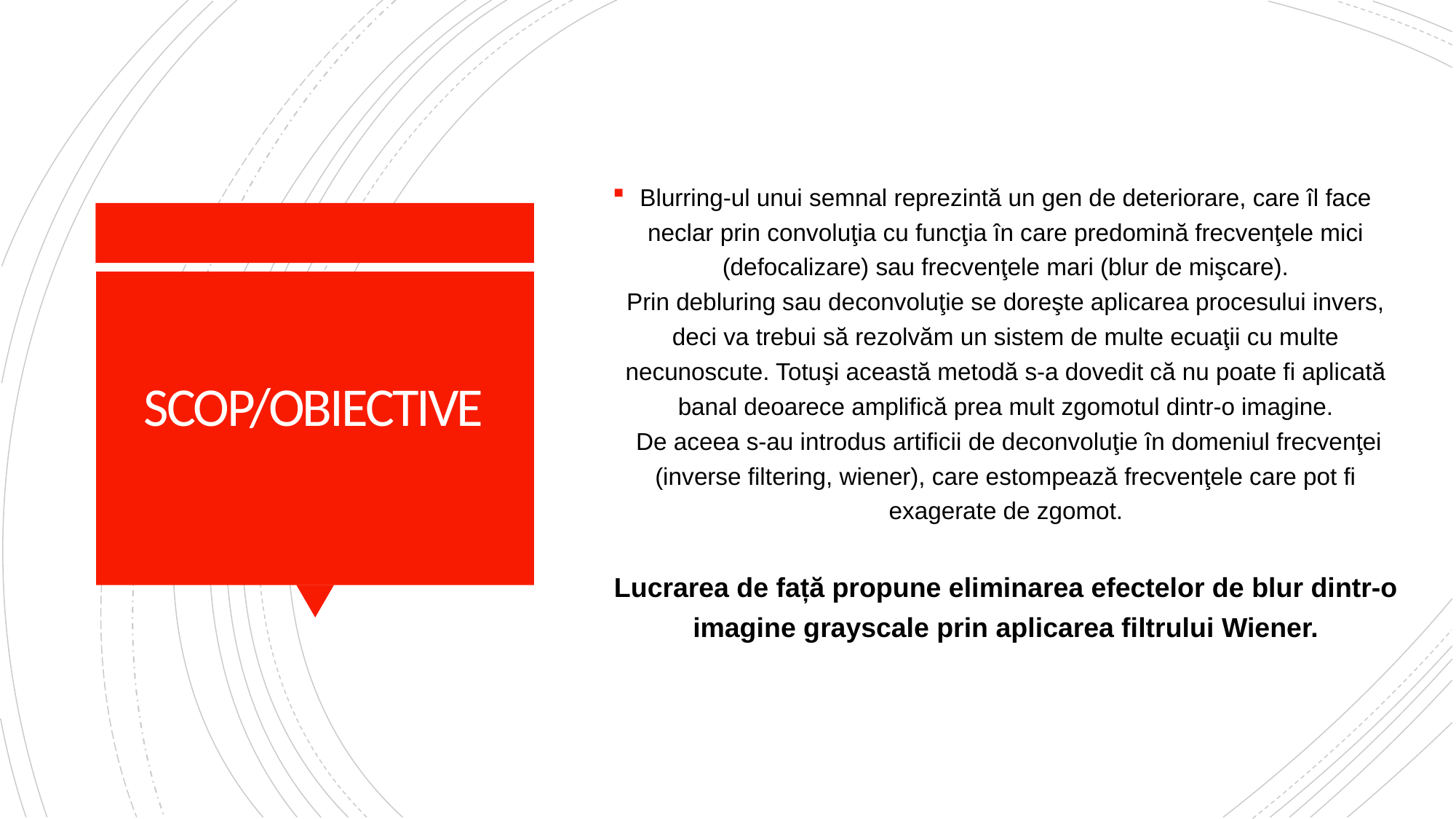

Blurring-ul unui semnal reprezintă un gen de deteriorare, care îl face neclar prin convoluţia cu funcţia în care predomină frecvenţele mici (defocalizare) sau frecvenţele mari (blur de mişcare).
Prin debluring sau deconvoluţie se doreşte aplicarea procesului invers, deci va trebui să rezolvăm un sistem de multe ecuaţii cu multe necunoscute. Totuşi această metodă s-a dovedit că nu poate fi aplicată banal deoarece amplifică prea mult zgomotul dintr-o imagine.
 De aceea s-au introdus artificii de deconvoluţie în domeniul frecvenţei (inverse filtering, wiener), care estompează frecvenţele care pot fi exagerate de zgomot.
Lucrarea de față propune eliminarea efectelor de blur dintr-o imagine grayscale prin aplicarea filtrului Wiener.
# SCOP/OBIECTIVE